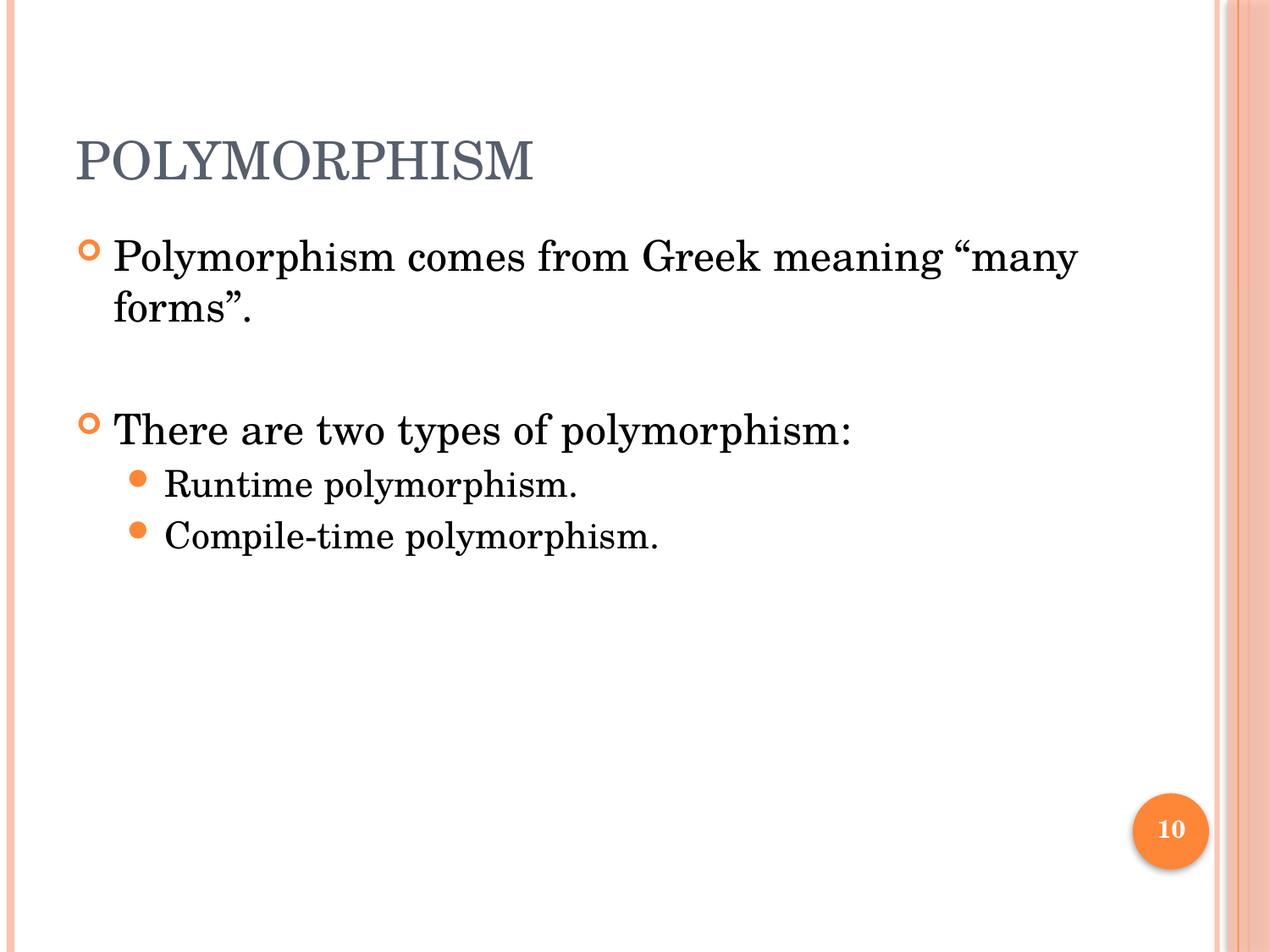

# Polymorphism
Polymorphism comes from Greek meaning “many forms”.

There are two types of polymorphism:
Runtime polymorphism.
Compile-time polymorphism.

10